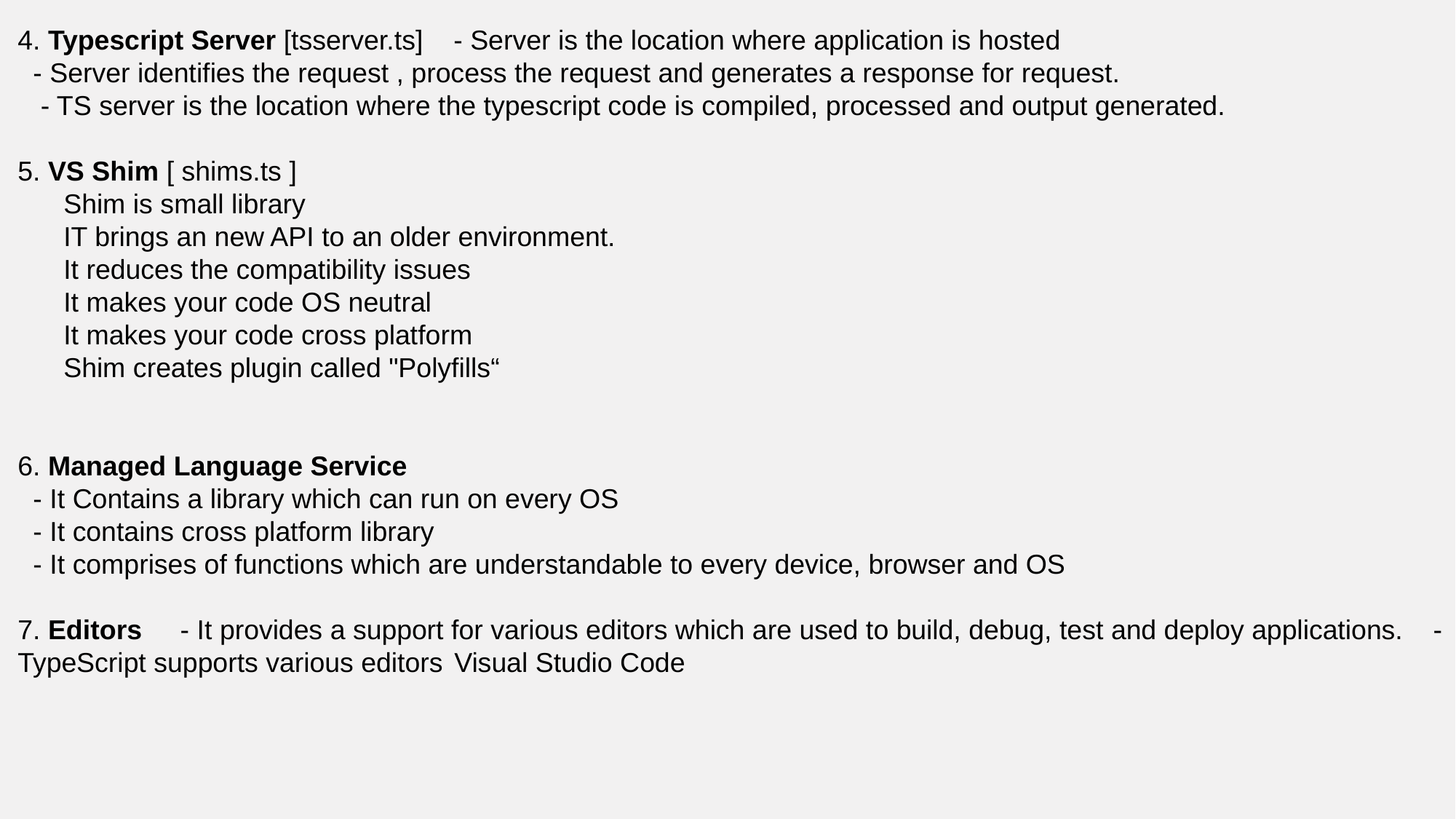

4. Typescript Server [tsserver.ts]    - Server is the location where application is hosted
  - Server identifies the request , process the request and generates a response for request.
   - TS server is the location where the typescript code is compiled, processed and output generated.

5. VS Shim [ shims.ts ]
      Shim is small library
      IT brings an new API to an older environment.
      It reduces the compatibility issues
      It makes your code OS neutral
      It makes your code cross platform
      Shim creates plugin called "Polyfills“

6. Managed Language Service
  - It Contains a library which can run on every OS
  - It contains cross platform library
  - It comprises of functions which are understandable to every device, browser and OS

7. Editors     - It provides a support for various editors which are used to build, debug, test and deploy applications.    - TypeScript supports various editors	Visual Studio Code